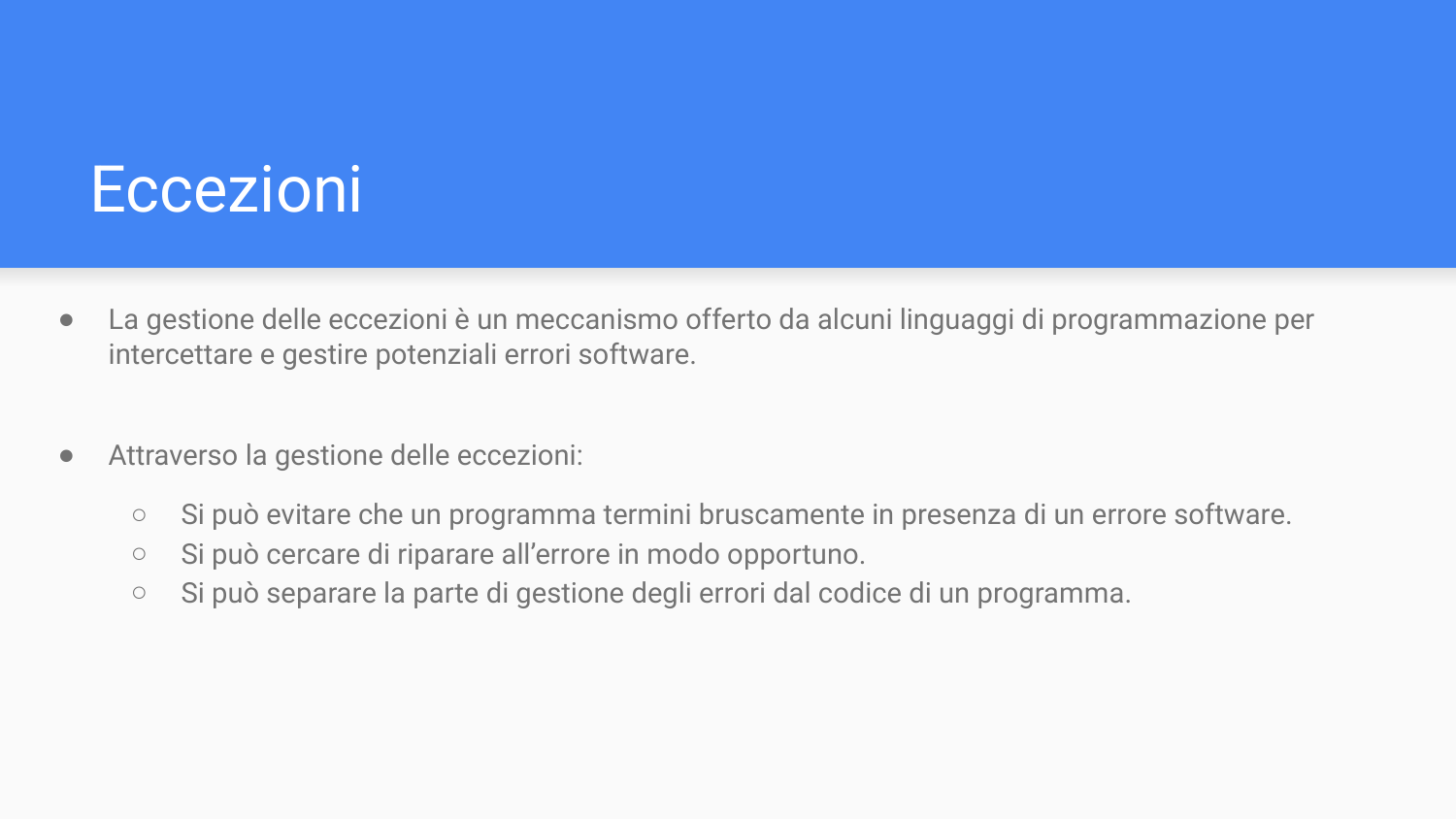

# Eccezioni
La gestione delle eccezioni è un meccanismo offerto da alcuni linguaggi di programmazione per intercettare e gestire potenziali errori software.

Attraverso la gestione delle eccezioni:
Si può evitare che un programma termini bruscamente in presenza di un errore software.
Si può cercare di riparare all’errore in modo opportuno.
Si può separare la parte di gestione degli errori dal codice di un programma.